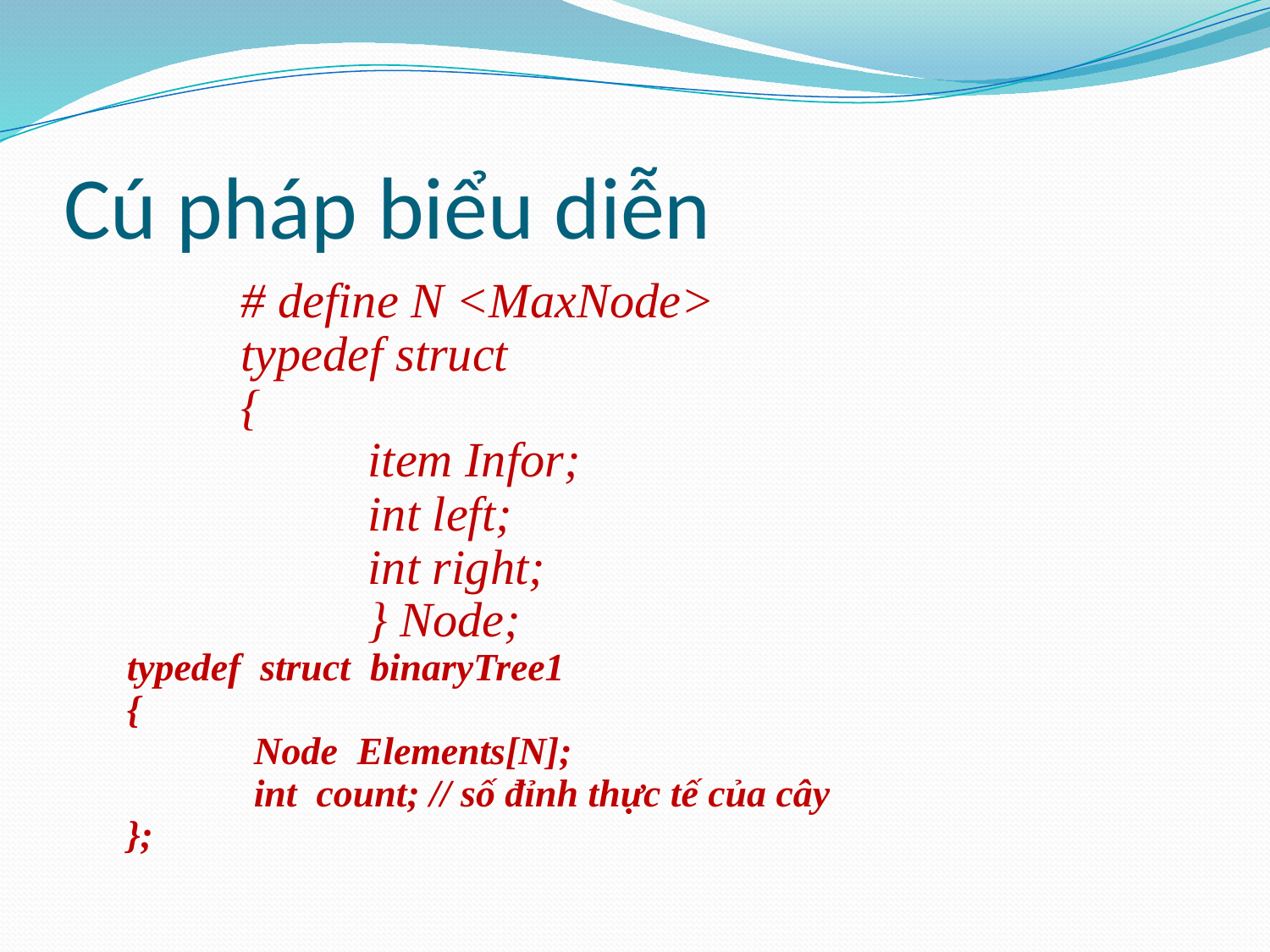

# Cú pháp biểu diễn
# define N <MaxNode>
typedef struct
{
	item Infor;
	int left;
	int right;
	} Node;
typedef  struct  binaryTree1
{
	Node  Elements[N];
	int  count; // số đỉnh thực tế của cây
};